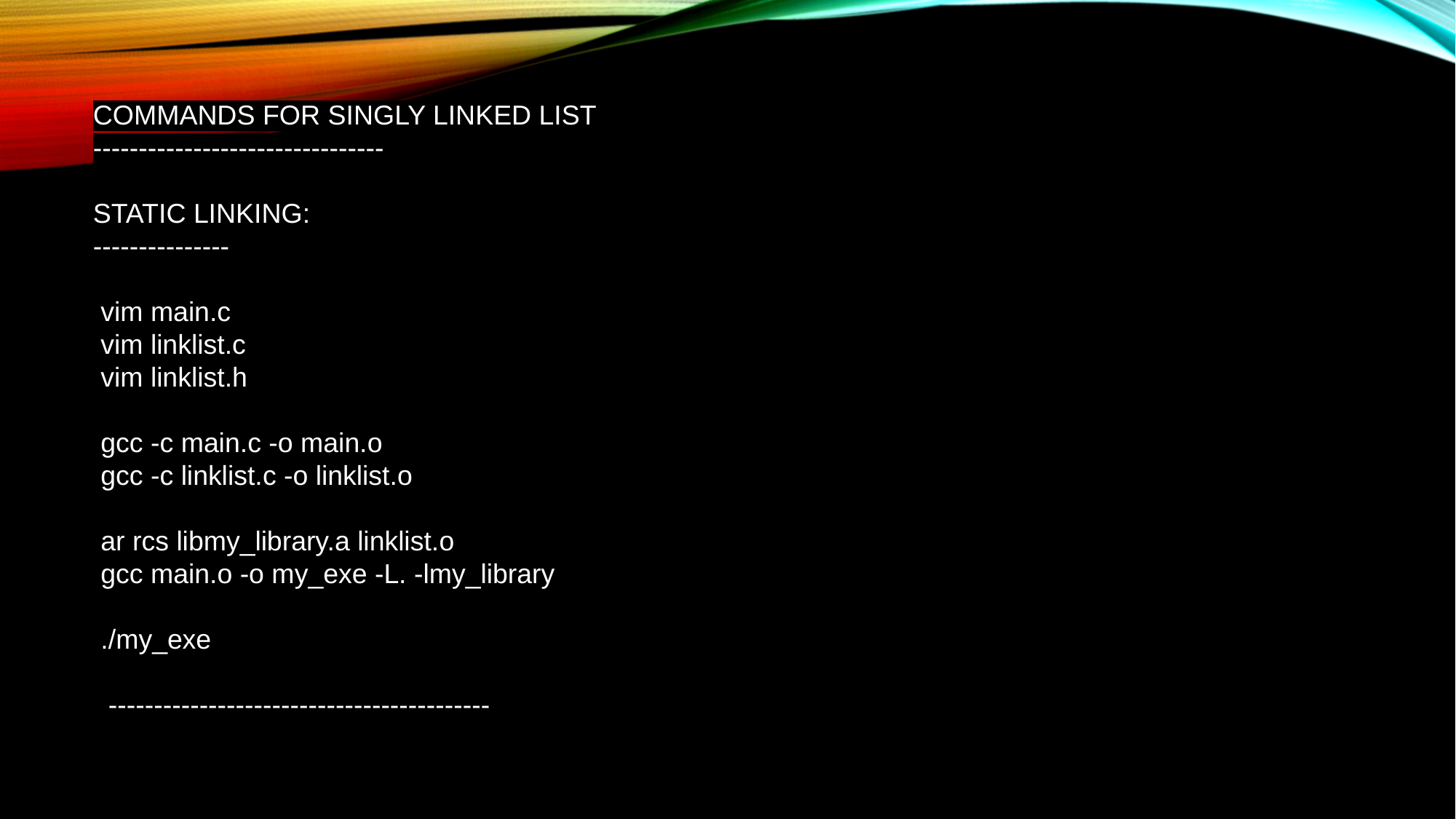

COMMANDS FOR SINGLY LINKED LIST
--------------------------------
STATIC LINKING:
---------------
 
 vim main.c
 vim linklist.c
 vim linklist.h
 
 gcc -c main.c -o main.o
 gcc -c linklist.c -o linklist.o
 
 ar rcs libmy_library.a linklist.o
 gcc main.o -o my_exe -L. -lmy_library
 
 ./my_exe
 
  ------------------------------------------